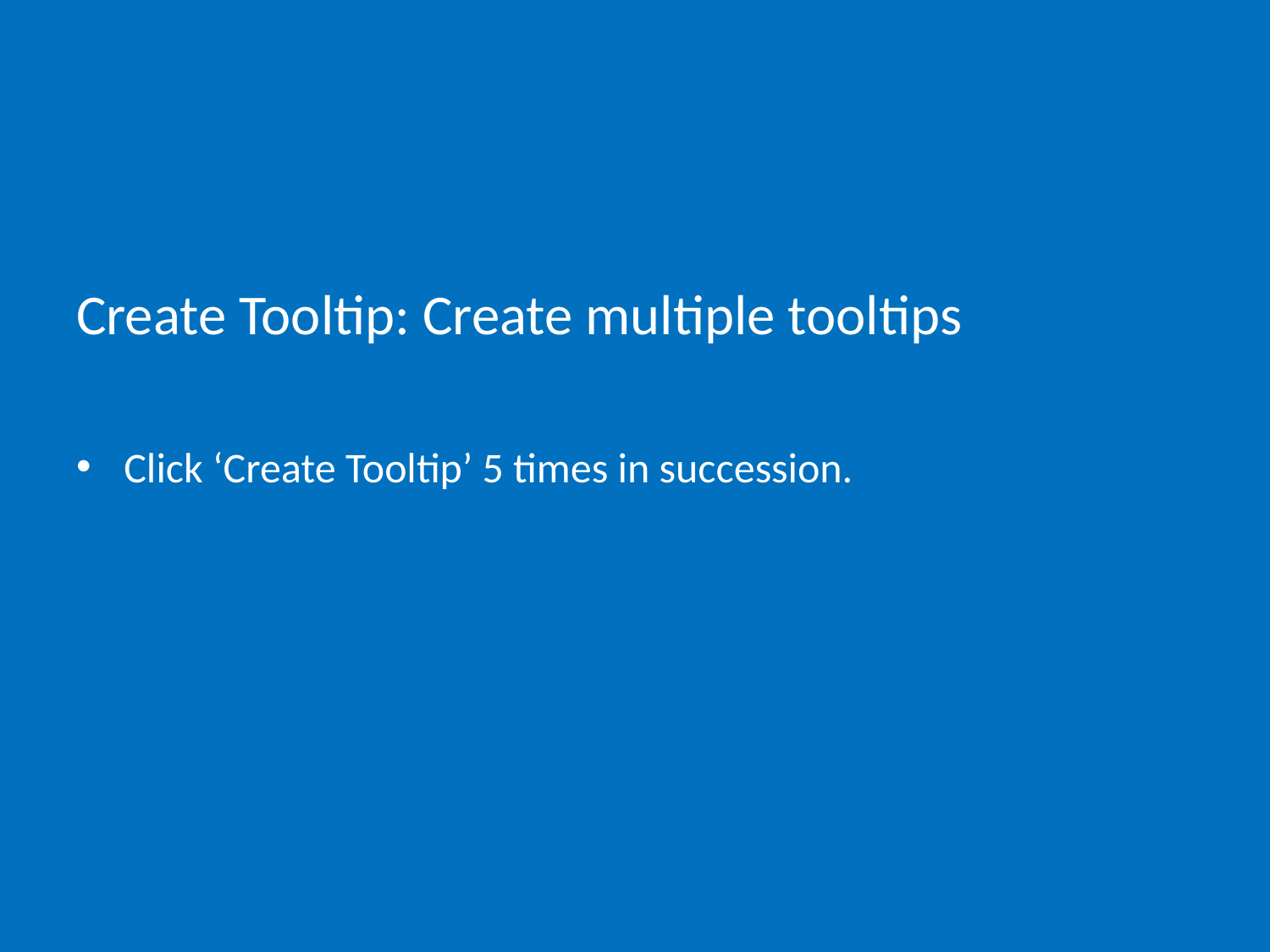

# Create Tooltip: Create multiple tooltips
Click ‘Create Tooltip’ 5 times in succession.